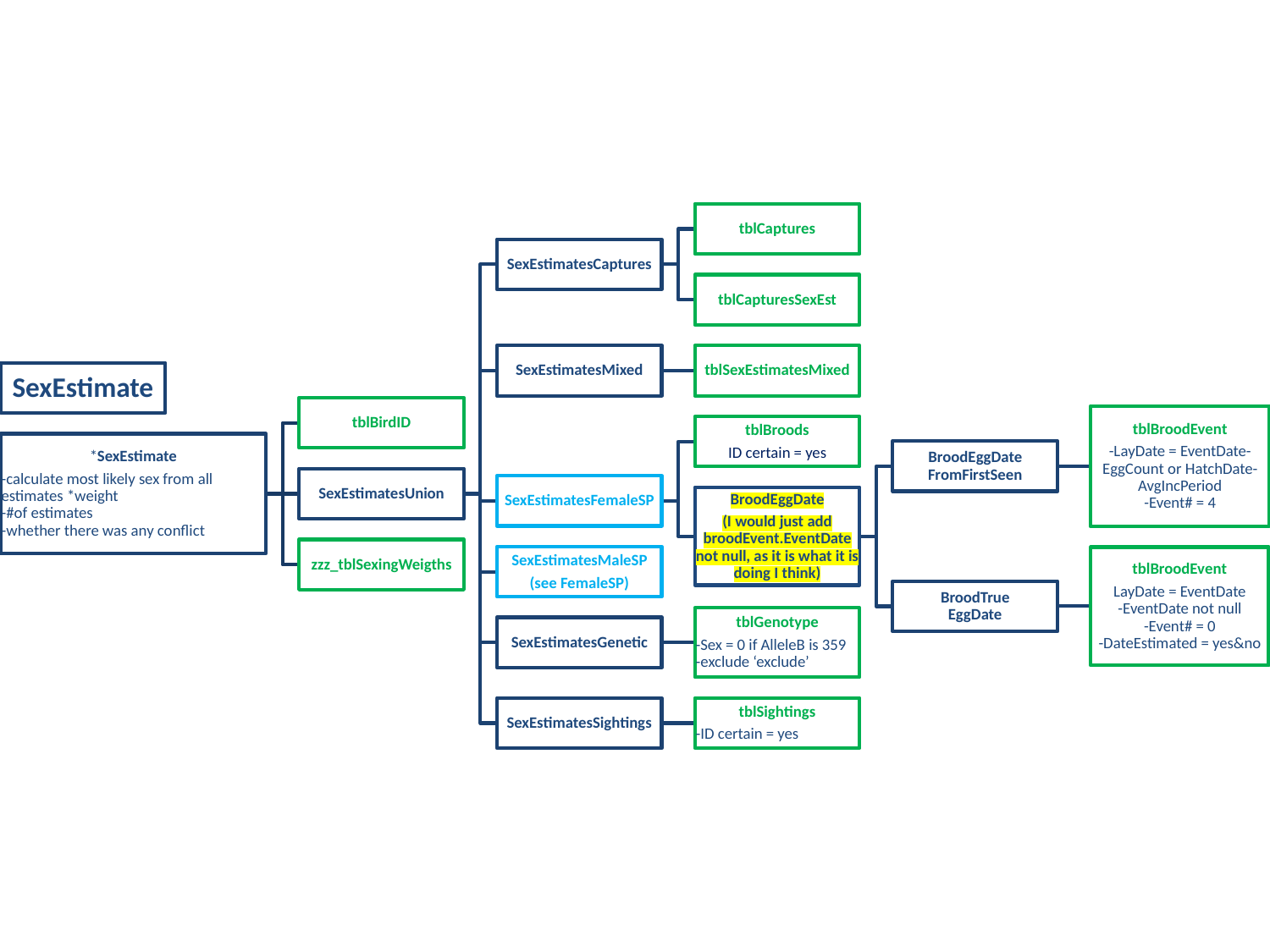

SexEstimate
*SexEstimate
-calculate most likely sex from all estimates *weight
-#of estimates
-whether there was any conflict
tblBirdID
SexEstimatesUnion
SexEstimatesCaptures
tblCaptures
tblCapturesSexEst
SexEstimatesMixed
tblSexEstimatesMixed
SexEstimatesFemaleSP
tblBroods
ID certain = yes
BroodEggDate
(I would just add broodEvent.EventDate not null, as it is what it is doing I think)
BroodEggDate
FromFirstSeen
tblBroodEvent
-LayDate = EventDate-EggCount or HatchDate-AvgIncPeriod
-Event# = 4
BroodTrue
EggDate
tblBroodEvent
LayDate = EventDate
-EventDate not null
-Event# = 0
-DateEstimated = yes&no
SexEstimatesMaleSP
(see FemaleSP)
SexEstimatesGenetic
tblGenotype
-Sex = 0 if AlleleB is 359
-exclude ‘exclude’
SexEstimatesSightings
tblSightings
-ID certain = yes
zzz_tblSexingWeigths